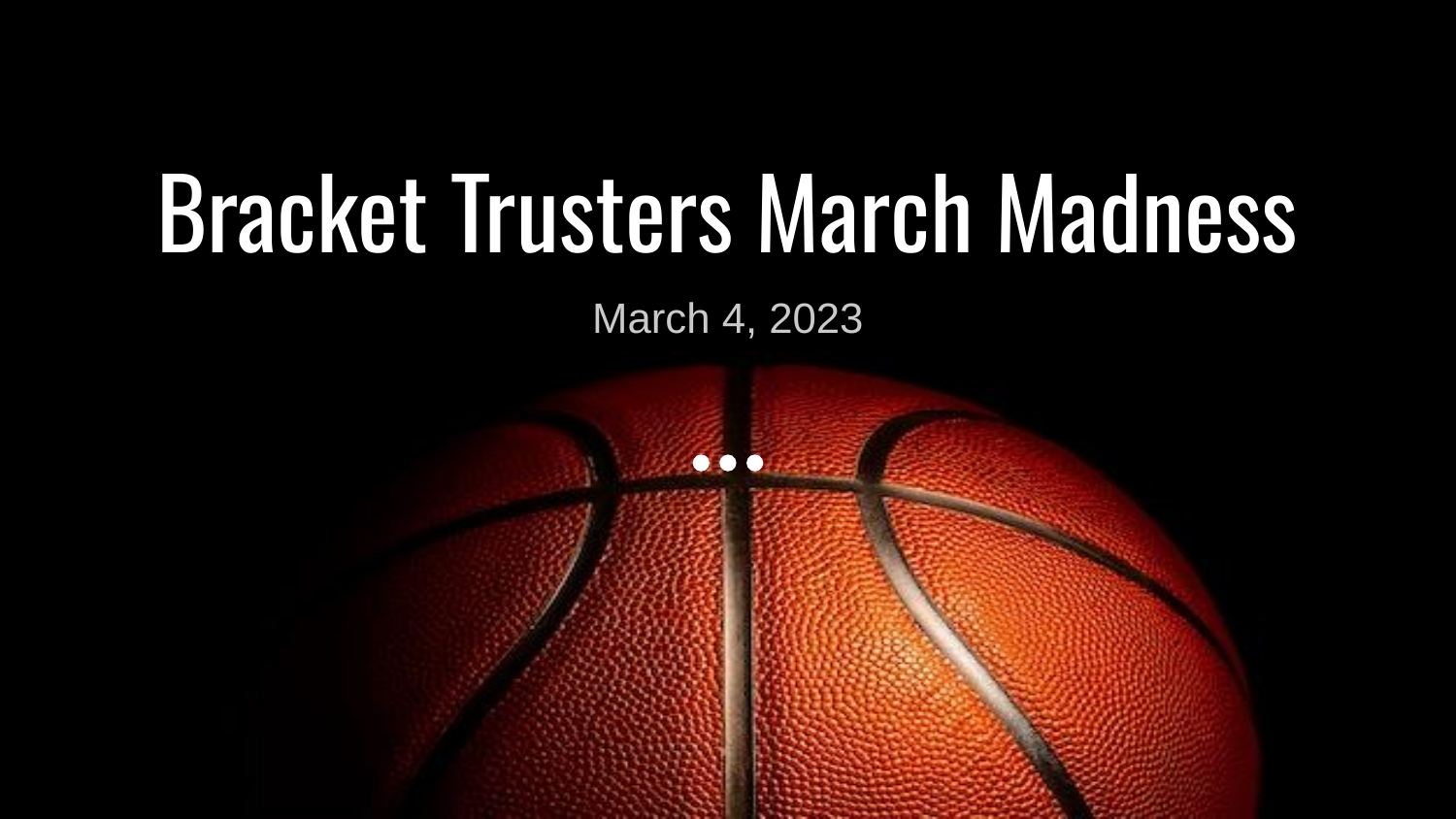

# Bracket Trusters March Madness
March 4, 2023